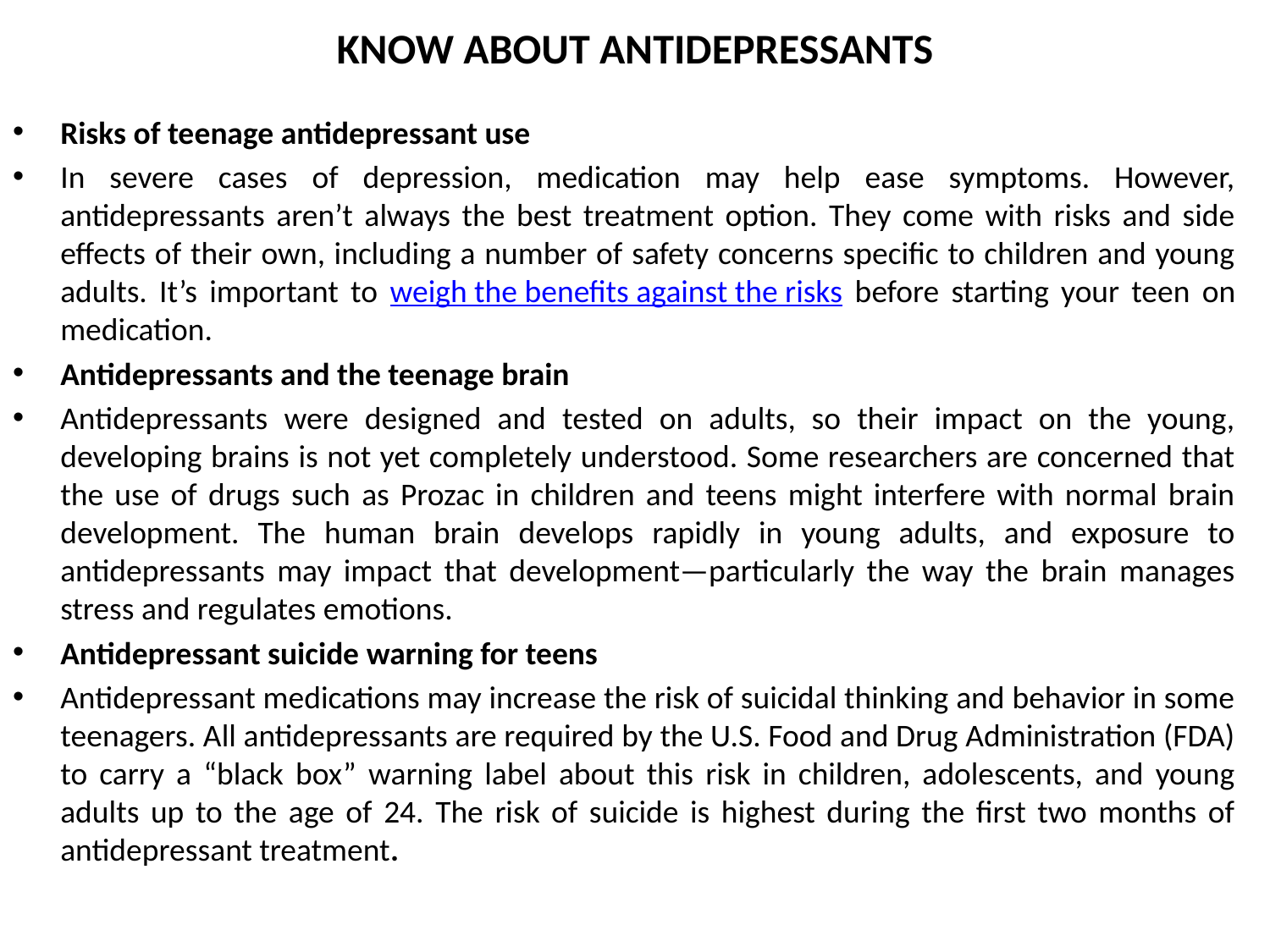

# KNOW ABOUT ANTIDEPRESSANTS
Risks of teenage antidepressant use
In severe cases of depression, medication may help ease symptoms. However, antidepressants aren’t always the best treatment option. They come with risks and side effects of their own, including a number of safety concerns specific to children and young adults. It’s important to weigh the benefits against the risks before starting your teen on medication.
Antidepressants and the teenage brain
Antidepressants were designed and tested on adults, so their impact on the young, developing brains is not yet completely understood. Some researchers are concerned that the use of drugs such as Prozac in children and teens might interfere with normal brain development. The human brain develops rapidly in young adults, and exposure to antidepressants may impact that development—particularly the way the brain manages stress and regulates emotions.
Antidepressant suicide warning for teens
Antidepressant medications may increase the risk of suicidal thinking and behavior in some teenagers. All antidepressants are required by the U.S. Food and Drug Administration (FDA) to carry a “black box” warning label about this risk in children, adolescents, and young adults up to the age of 24. The risk of suicide is highest during the first two months of antidepressant treatment.